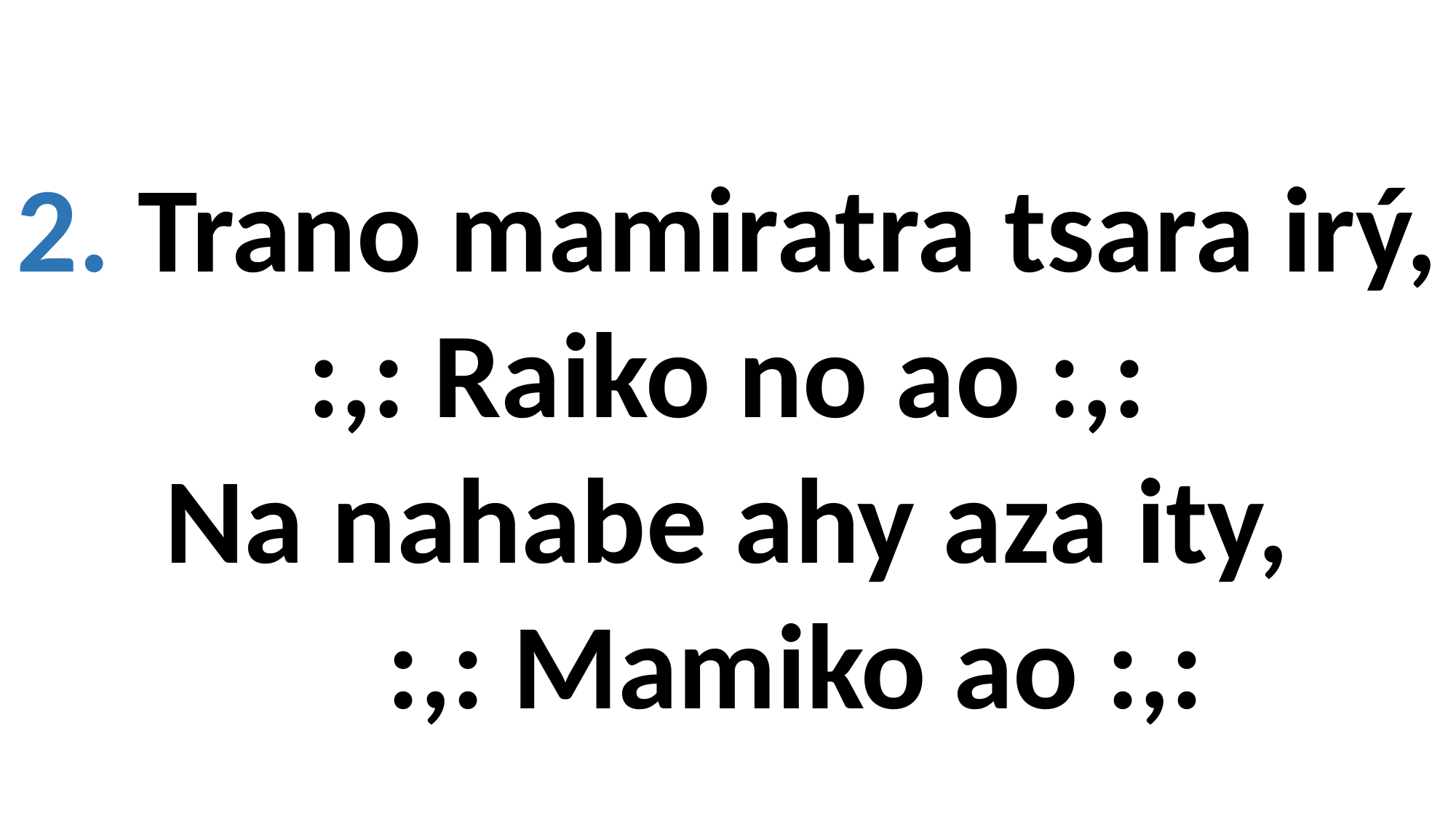

2. Trano mamiratra tsara irý,
:,: Raiko no ao :,:
Na nahabe ahy aza ity,
     :,: Mamiko ao :,: